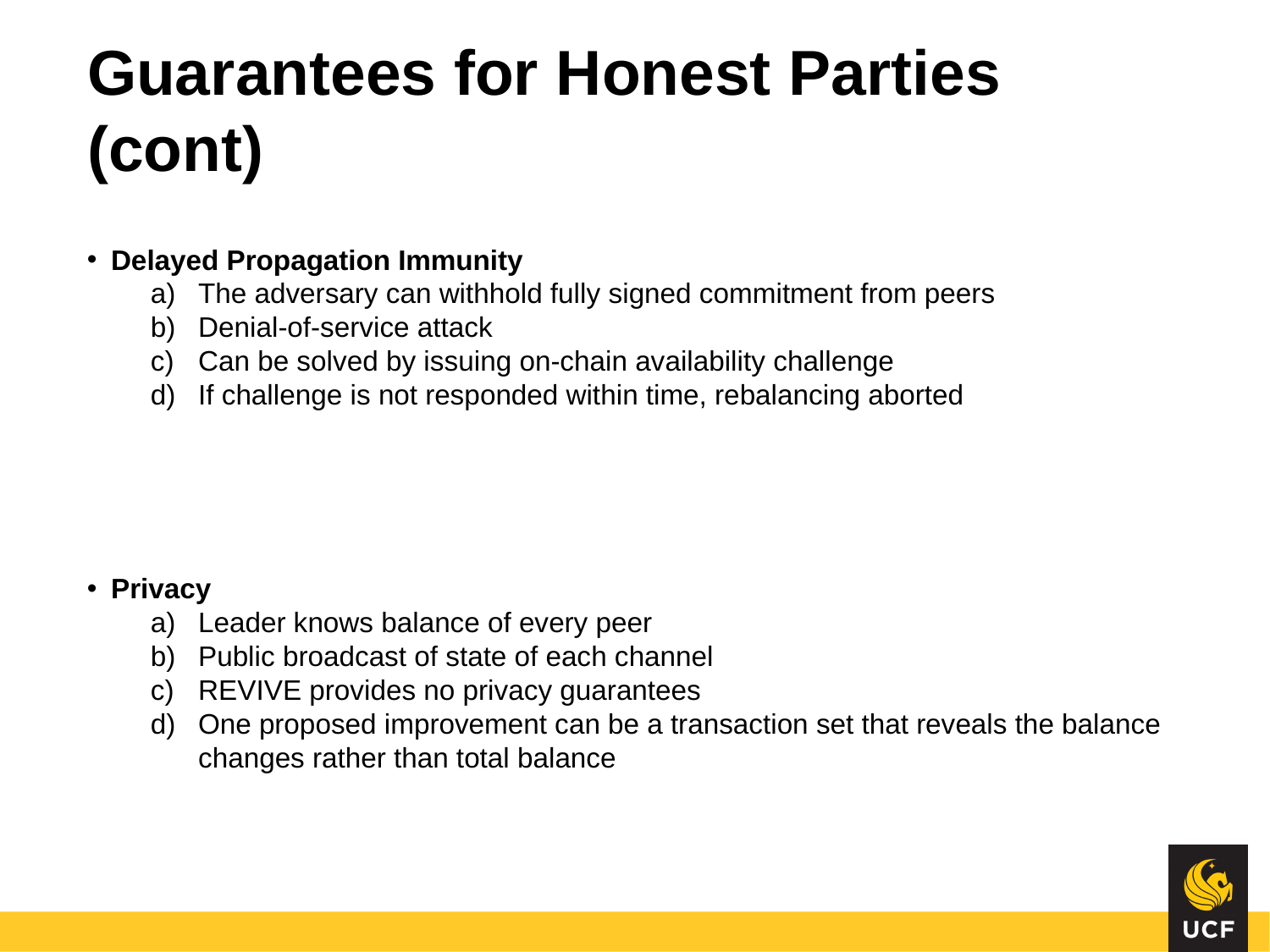

# Guarantees for Honest Parties (cont)
Delayed Propagation Immunity
The adversary can withhold fully signed commitment from peers
Denial-of-service attack
Can be solved by issuing on-chain availability challenge
If challenge is not responded within time, rebalancing aborted

Privacy
Leader knows balance of every peer
Public broadcast of state of each channel
REVIVE provides no privacy guarantees
One proposed improvement can be a transaction set that reveals the balance changes rather than total balance